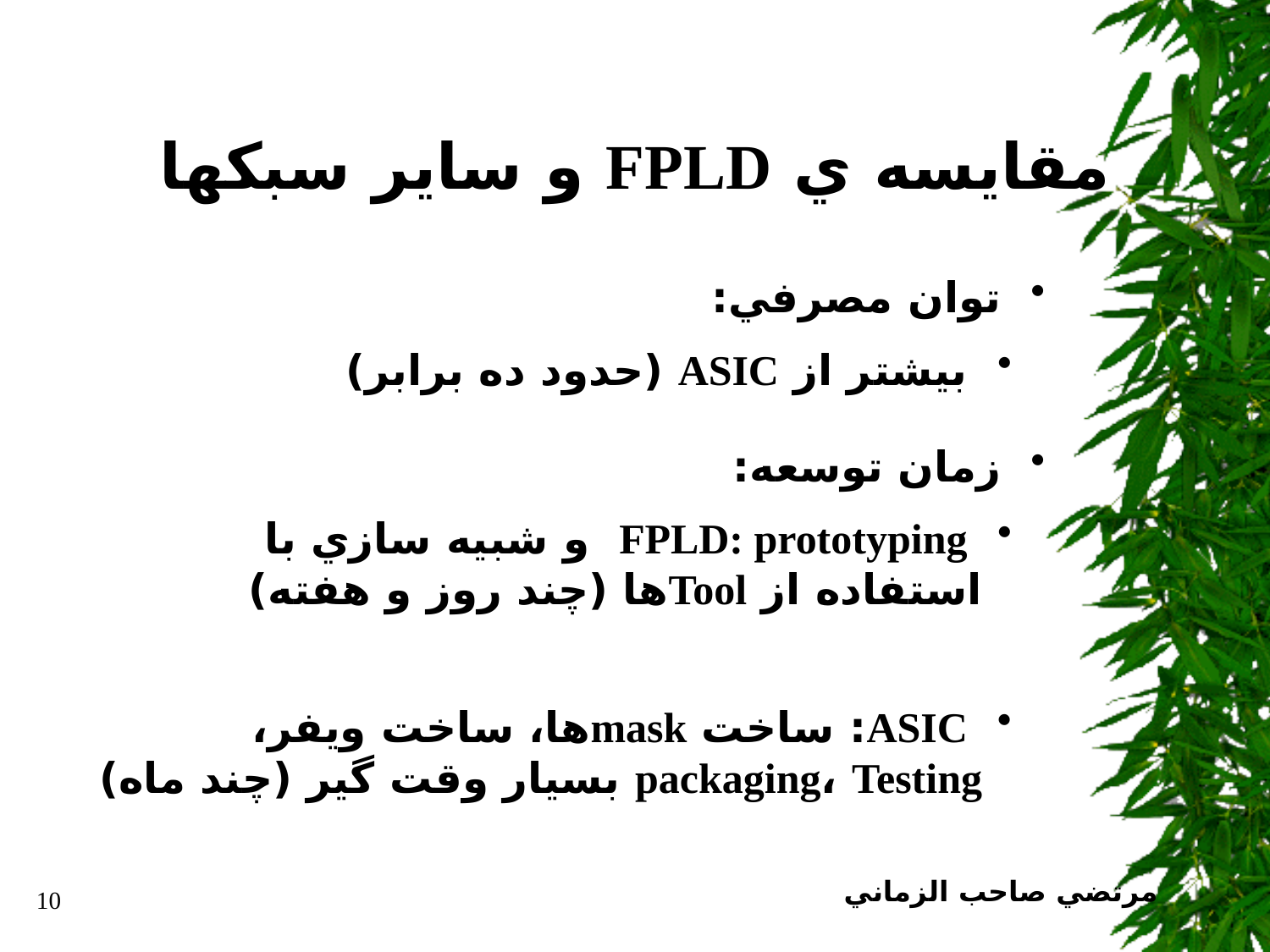

# مقايسه ي FPLD و ساير سبکها
 توان مصرفي:
 بيشتر از ASIC (حدود ده برابر)
 زمان توسعه:
 FPLD: prototyping  و شبيه سازي با استفاده از Toolها (چند روز و هفته)
 ASIC: ساخت maskها، ساخت ويفر، packaging، Testing بسيار وقت گير (چند ماه)
مرتضي صاحب الزماني
10